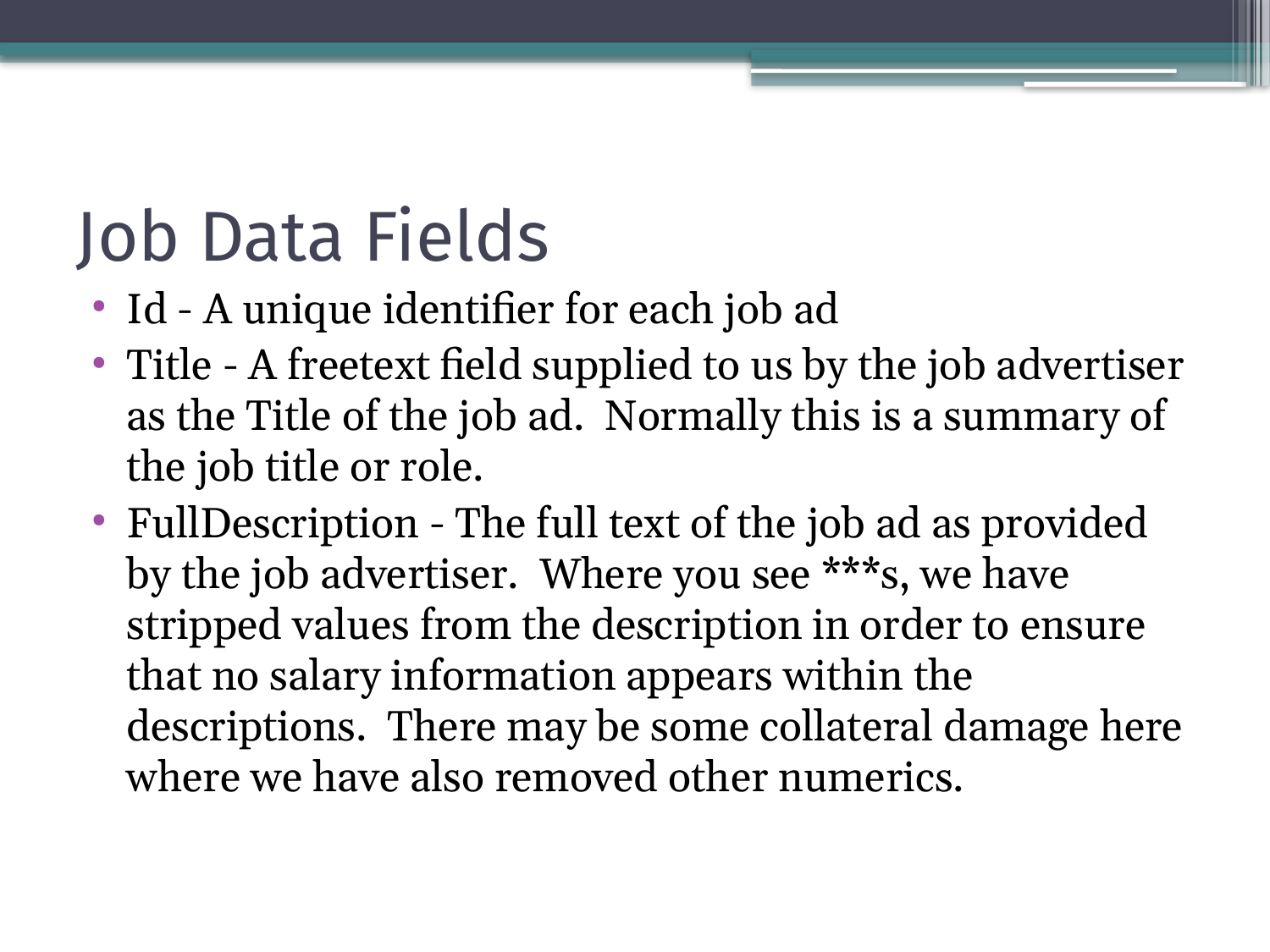

# Job Data Fields
Id - A unique identifier for each job ad
Title - A freetext field supplied to us by the job advertiser as the Title of the job ad.  Normally this is a summary of the job title or role.
FullDescription - The full text of the job ad as provided by the job advertiser.  Where you see ***s, we have stripped values from the description in order to ensure that no salary information appears within the descriptions.  There may be some collateral damage here where we have also removed other numerics.